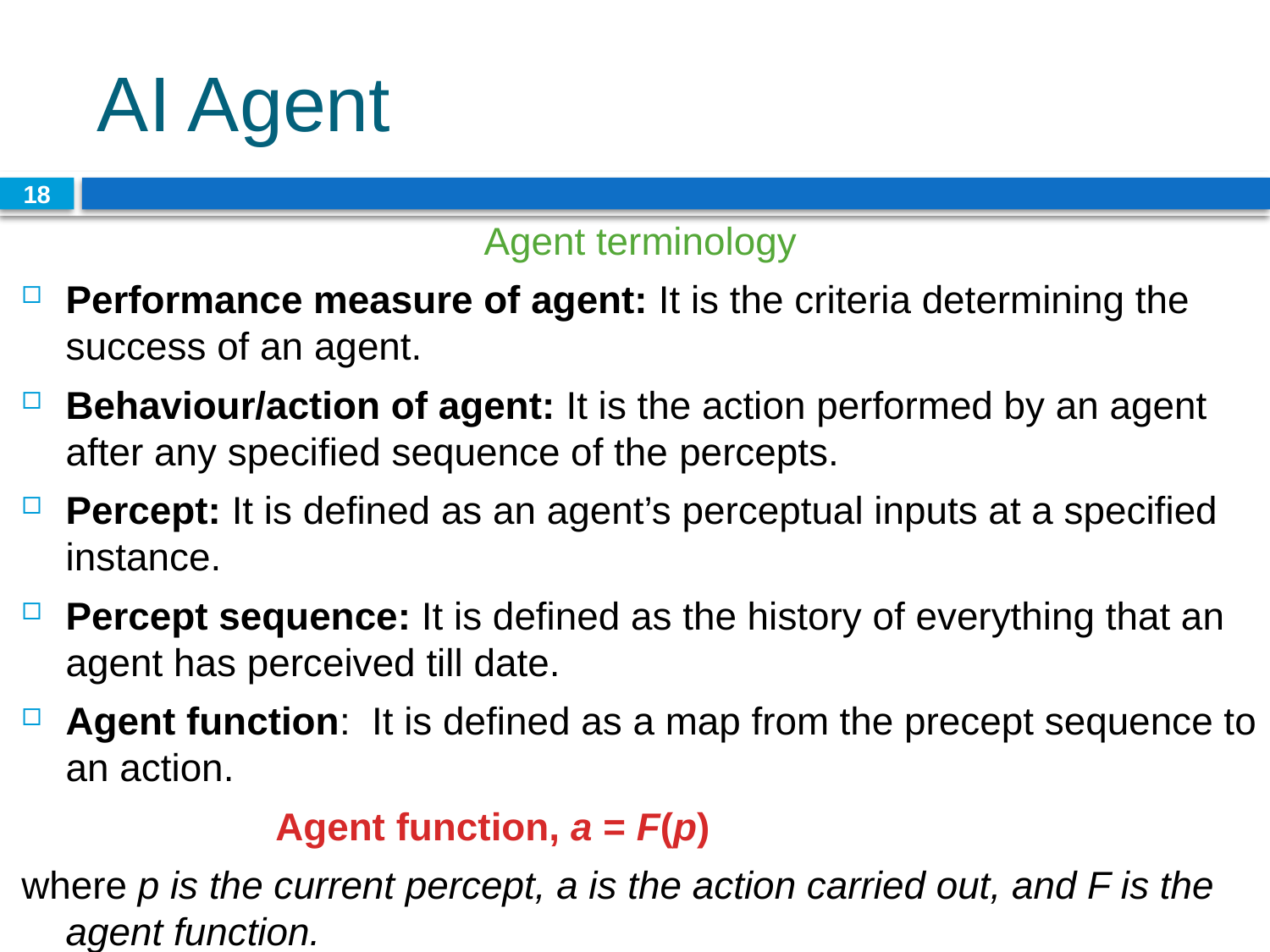

# AI Agent
18
Agent terminology
Performance measure of agent: It is the criteria determining the success of an agent.
Behaviour/action of agent: It is the action performed by an agent after any specified sequence of the percepts.
Percept: It is defined as an agent’s perceptual inputs at a specified instance.
Percept sequence: It is defined as the history of everything that an agent has perceived till date.
Agent function:  It is defined as a map from the precept sequence to an action.
		Agent function, a = F(p)
where p is the current percept, a is the action carried out, and F is the agent function.